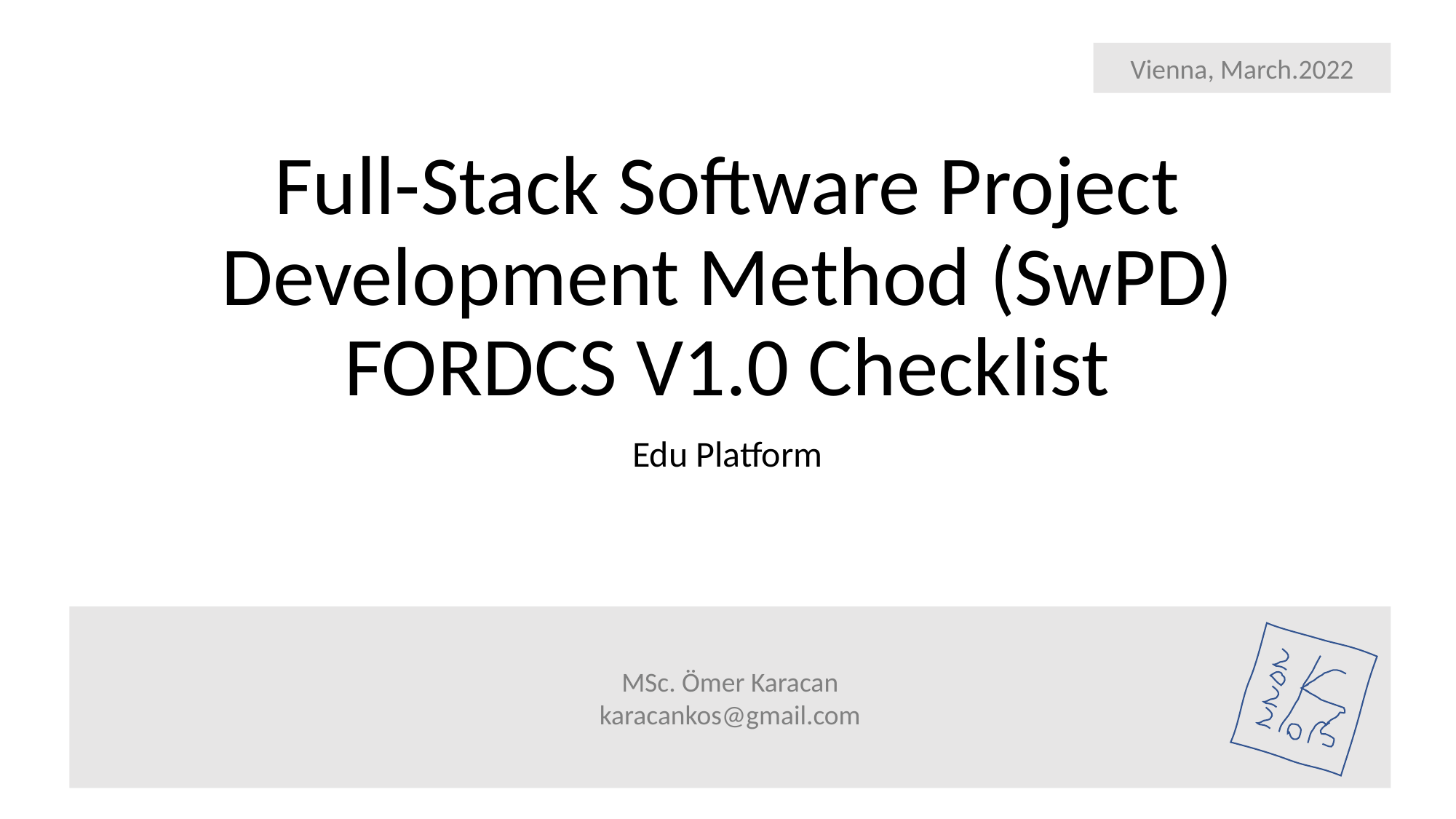

Vienna, March.2022
# Full-Stack Software Project Development Method (SwPD) FORDCS V1.0 Checklist
Edu Platform
MSc. Ömer Karacan
karacankos@gmail.com